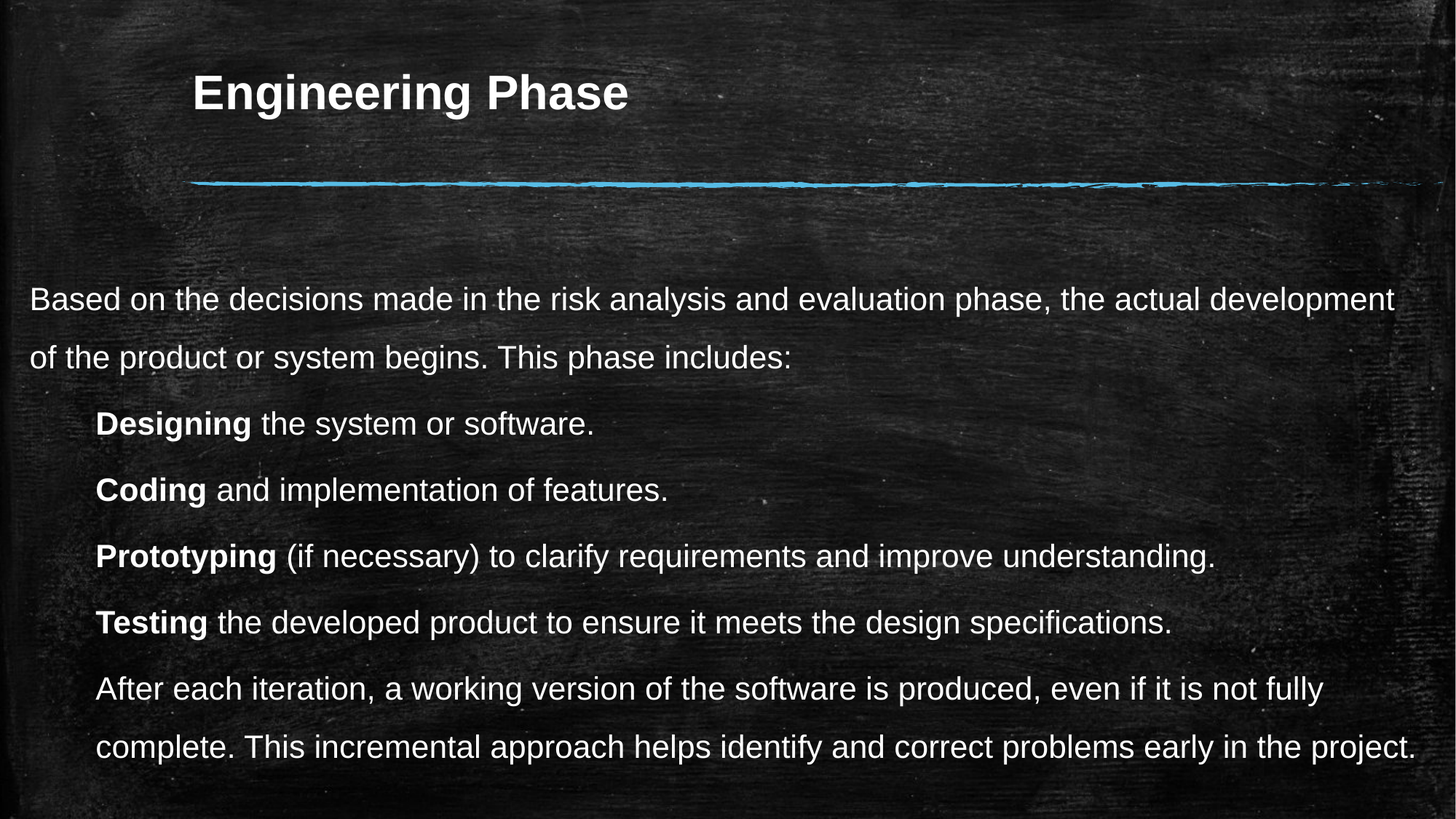

# Engineering Phase

Based on the decisions made in the risk analysis and evaluation phase, the actual development of the product or system begins. This phase includes:
Designing the system or software.
Coding and implementation of features.
Prototyping (if necessary) to clarify requirements and improve understanding.
Testing the developed product to ensure it meets the design specifications.
After each iteration, a working version of the software is produced, even if it is not fully complete. This incremental approach helps identify and correct problems early in the project.